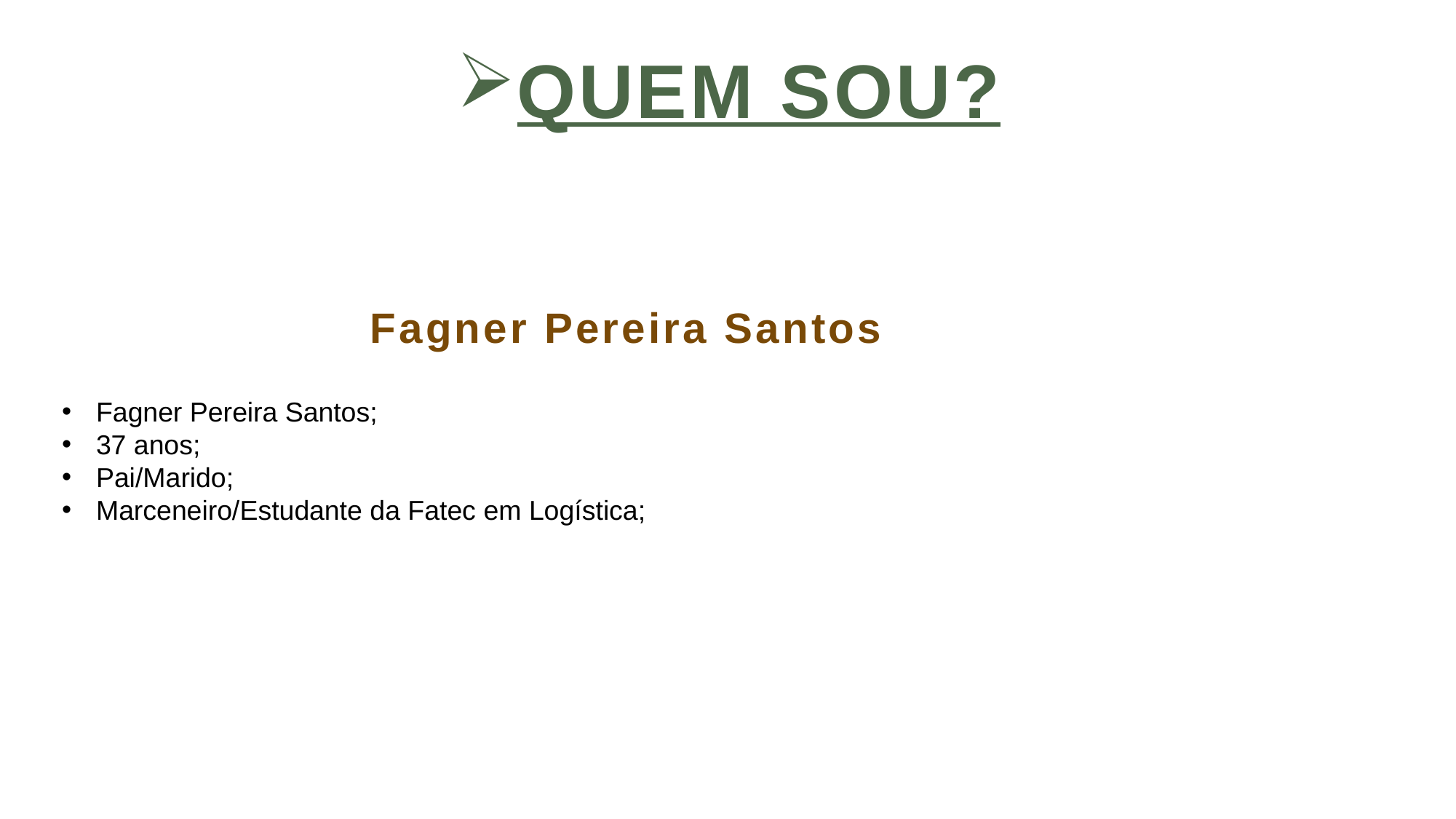

# Quem sou?
Fagner Pereira Santos
Fagner Pereira Santos;
37 anos;
Pai/Marido;
Marceneiro/Estudante da Fatec em Logística;